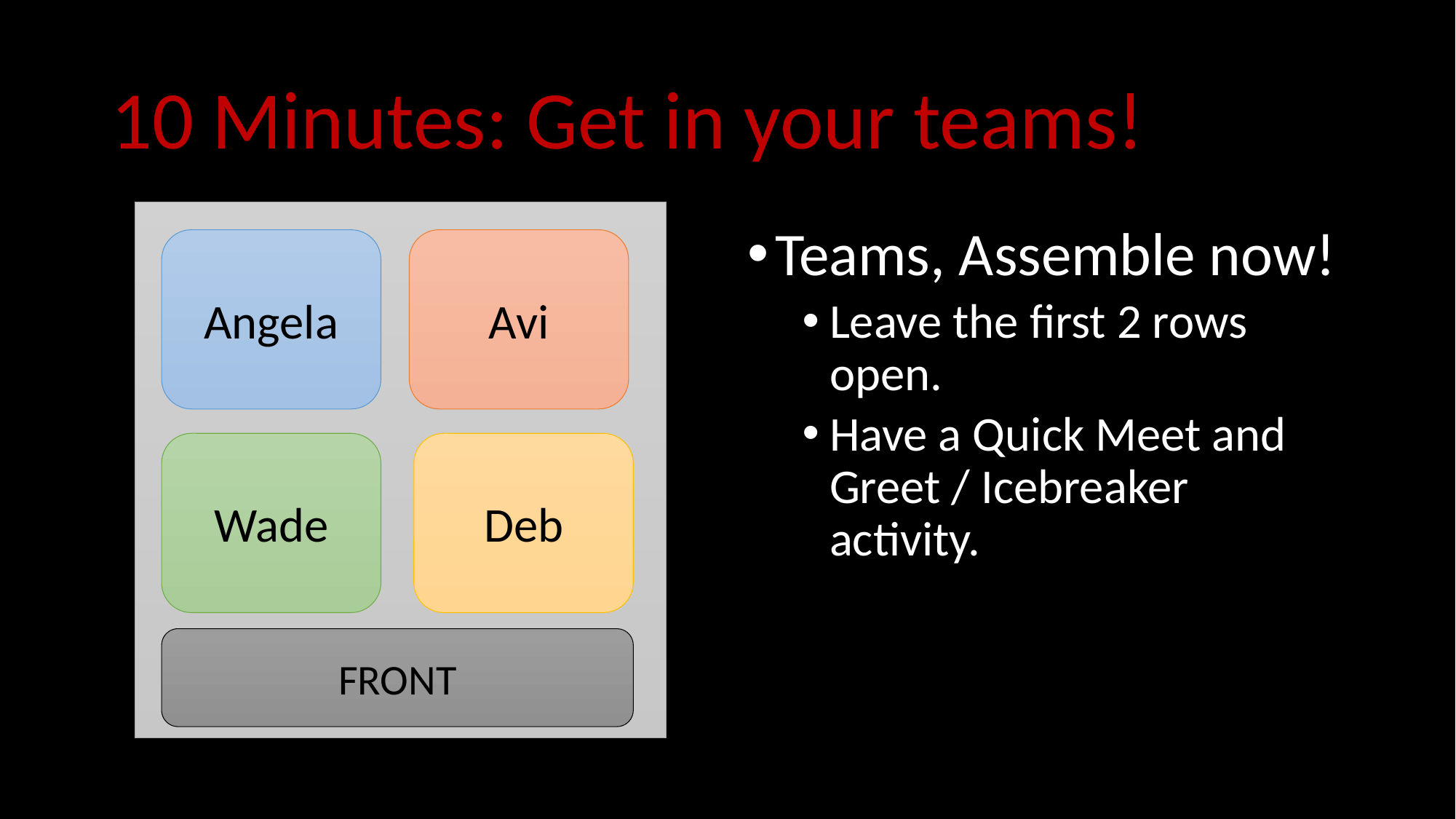

# 10 Minutes: Get in your teams!

Teams, Assemble now!
Leave the first 2 rows open.
Have a Quick Meet and Greet / Icebreaker activity.

Angela
Avi
Wade
Deb
FRONT